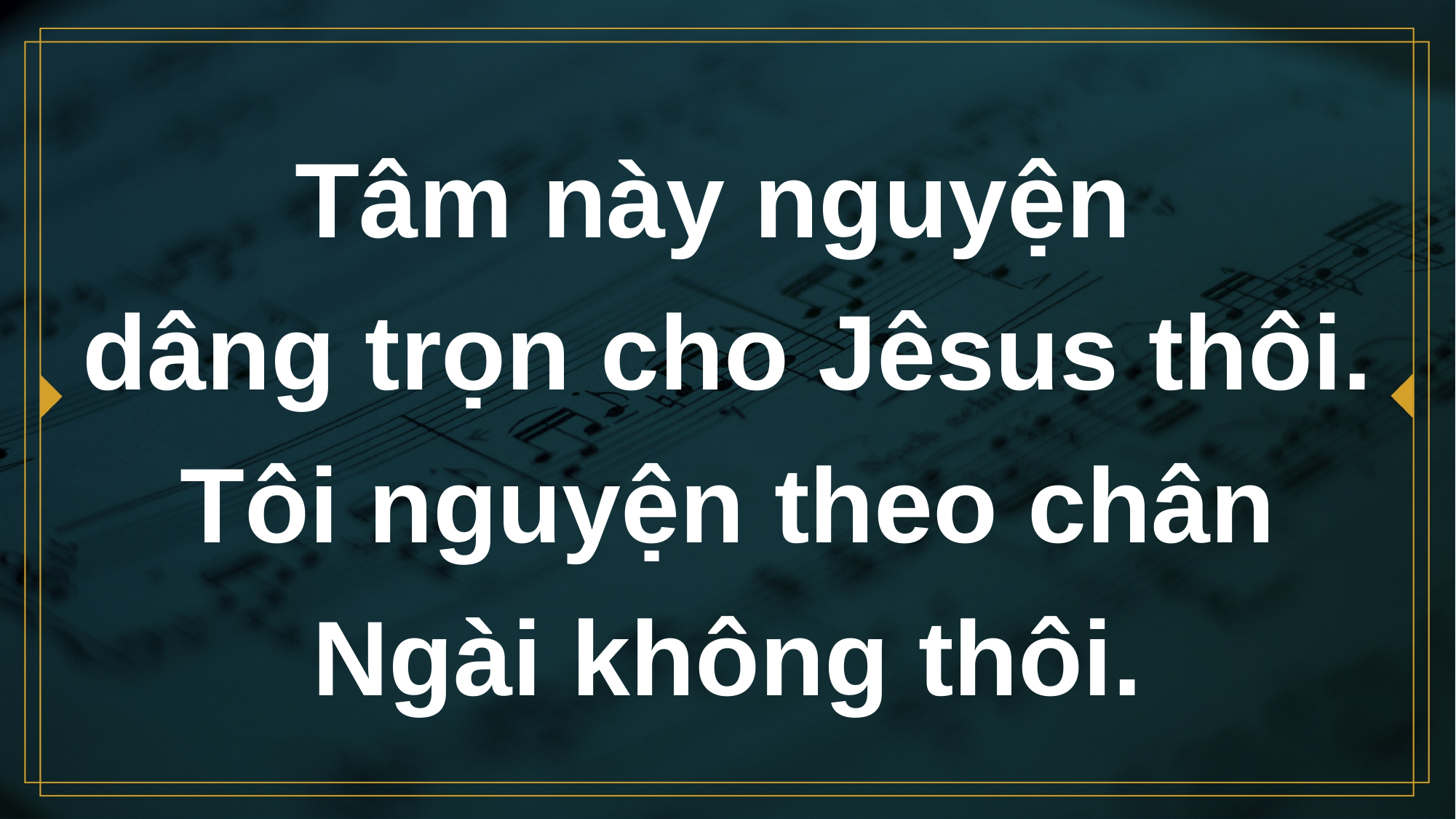

# Tâm này nguyện dâng trọn cho Jêsus thôi. Tôi nguyện theo chân Ngài không thôi.